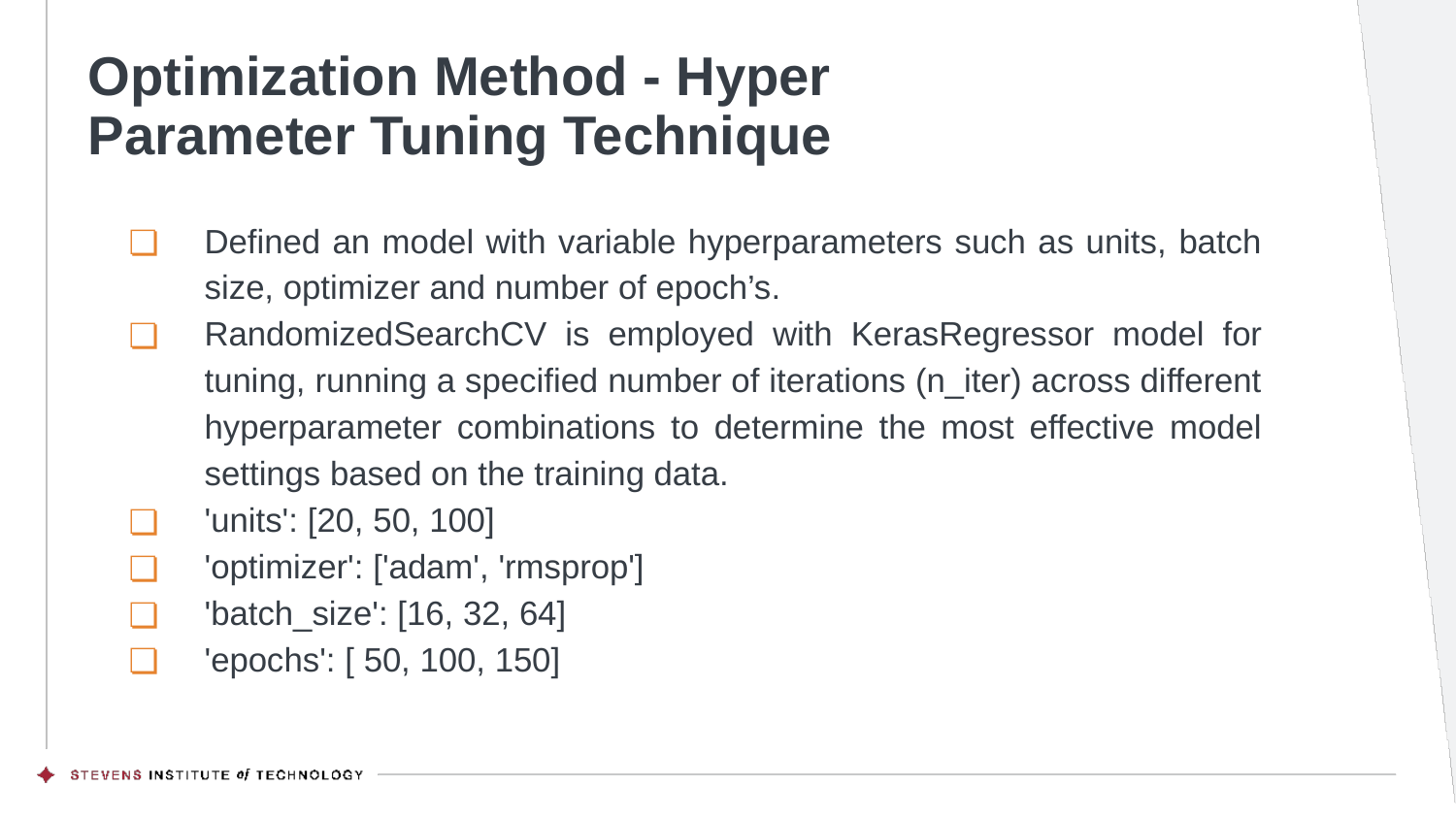

# Optimization Method - Hyper Parameter Tuning Technique
Defined an model with variable hyperparameters such as units, batch size, optimizer and number of epoch’s.
RandomizedSearchCV is employed with KerasRegressor model for tuning, running a specified number of iterations (n_iter) across different hyperparameter combinations to determine the most effective model settings based on the training data.
'units': [20, 50, 100]
'optimizer': ['adam', 'rmsprop']
'batch_size': [16, 32, 64]
'epochs': [ 50, 100, 150]